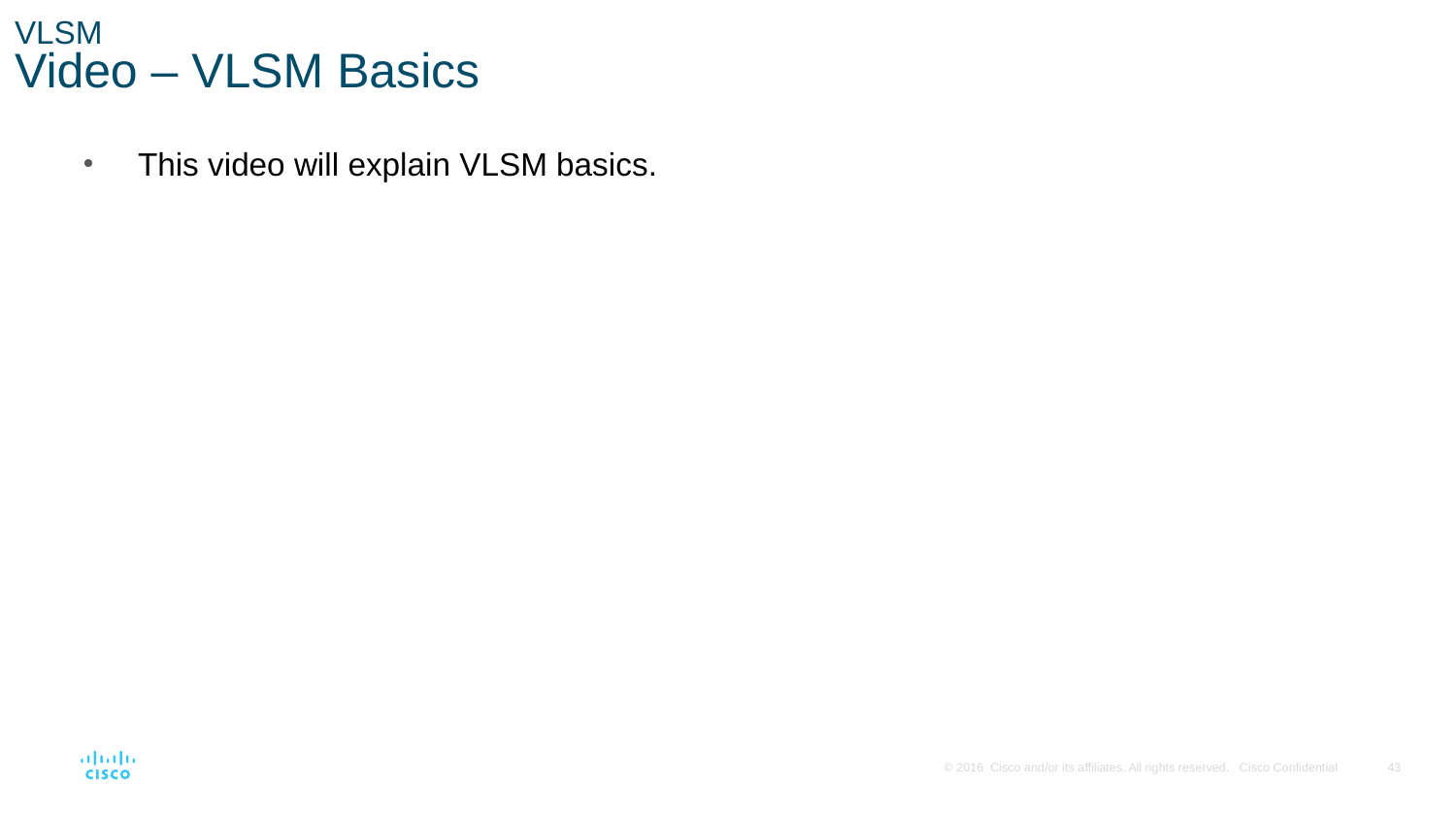

# VLSM Video – VLSM Basics
This video will explain VLSM basics.